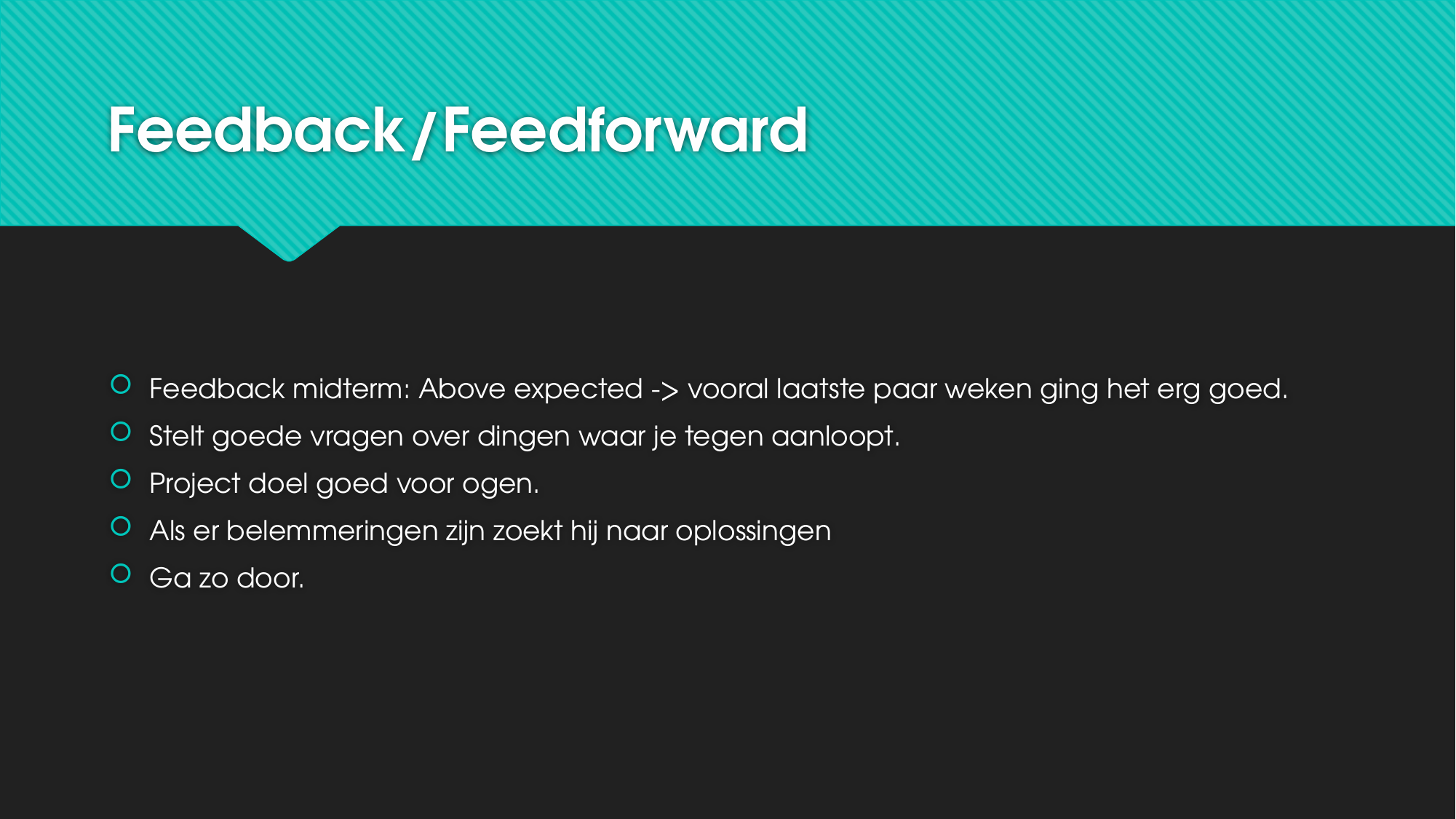

# Feedback/Feedforward
Feedback midterm: Above expected -> vooral laatste paar weken ging het erg goed.
Stelt goede vragen over dingen waar je tegen aanloopt.
Project doel goed voor ogen.
Als er belemmeringen zijn zoekt hij naar oplossingen
Ga zo door.